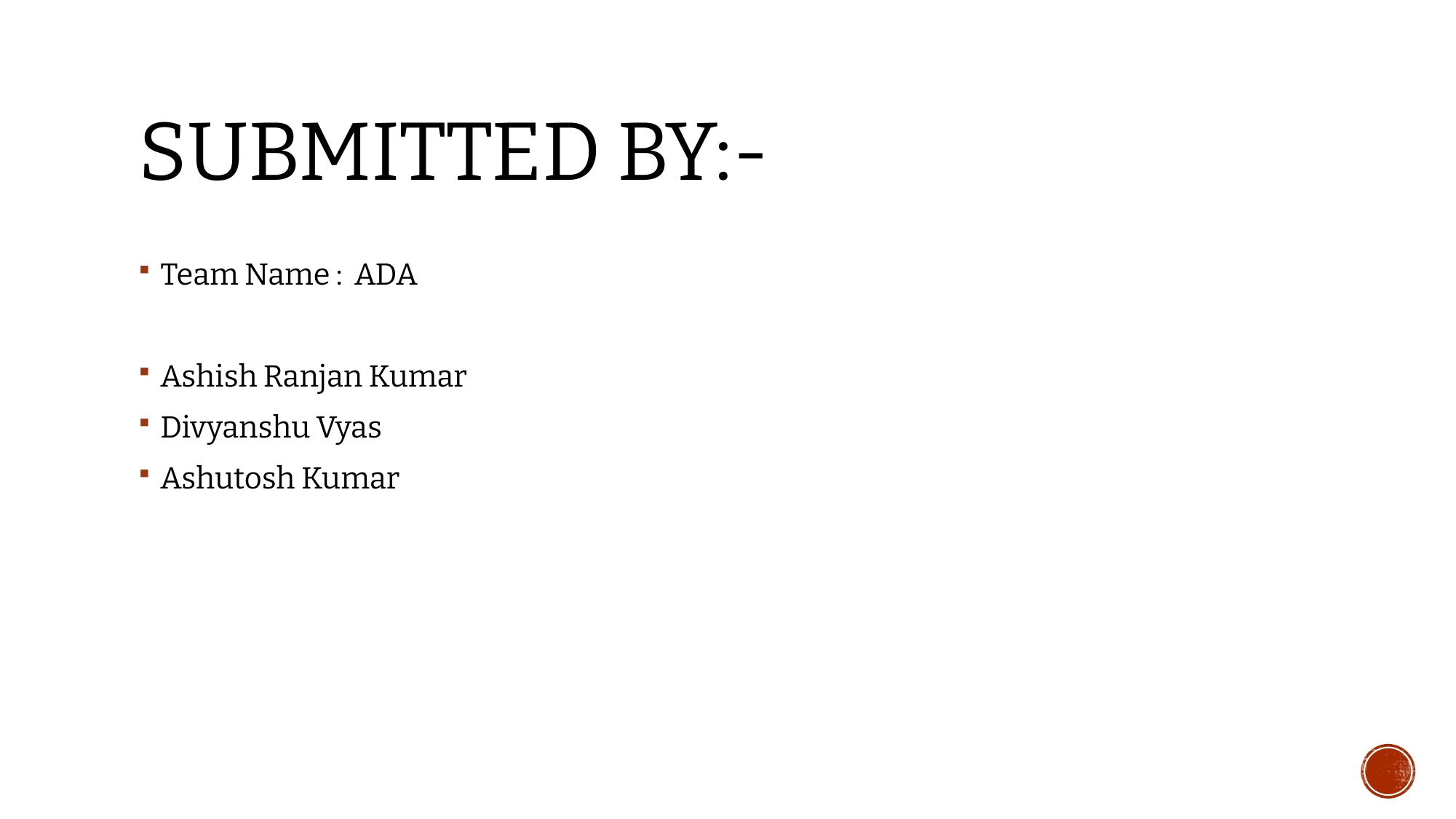

# Submitted by:-
Team Name :  ADA

Ashish Ranjan Kumar
Divyanshu Vyas
Ashutosh Kumar